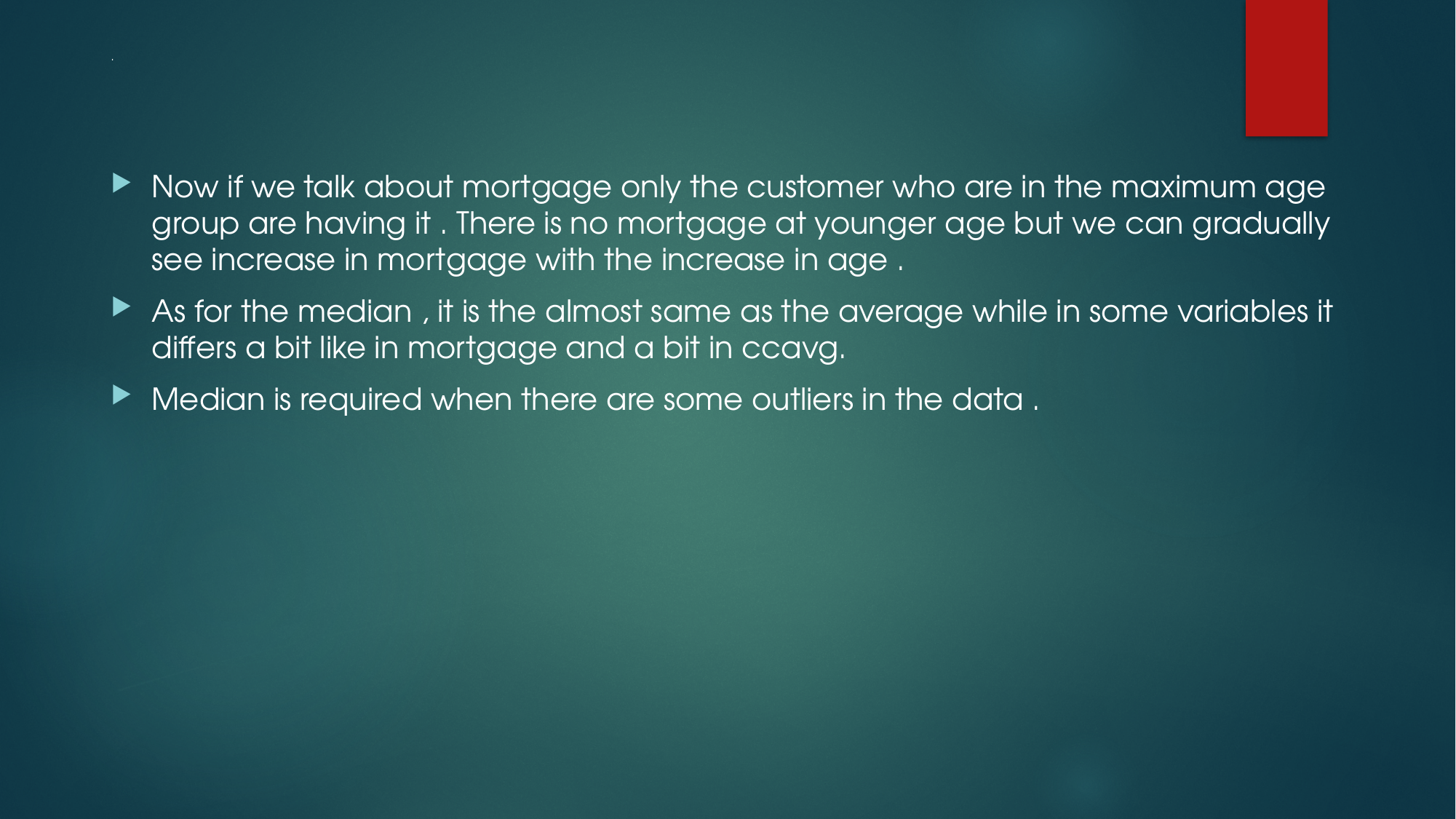

# .
Now if we talk about mortgage only the customer who are in the maximum age group are having it . There is no mortgage at younger age but we can gradually see increase in mortgage with the increase in age .
As for the median , it is the almost same as the average while in some variables it differs a bit like in mortgage and a bit in ccavg.
Median is required when there are some outliers in the data .